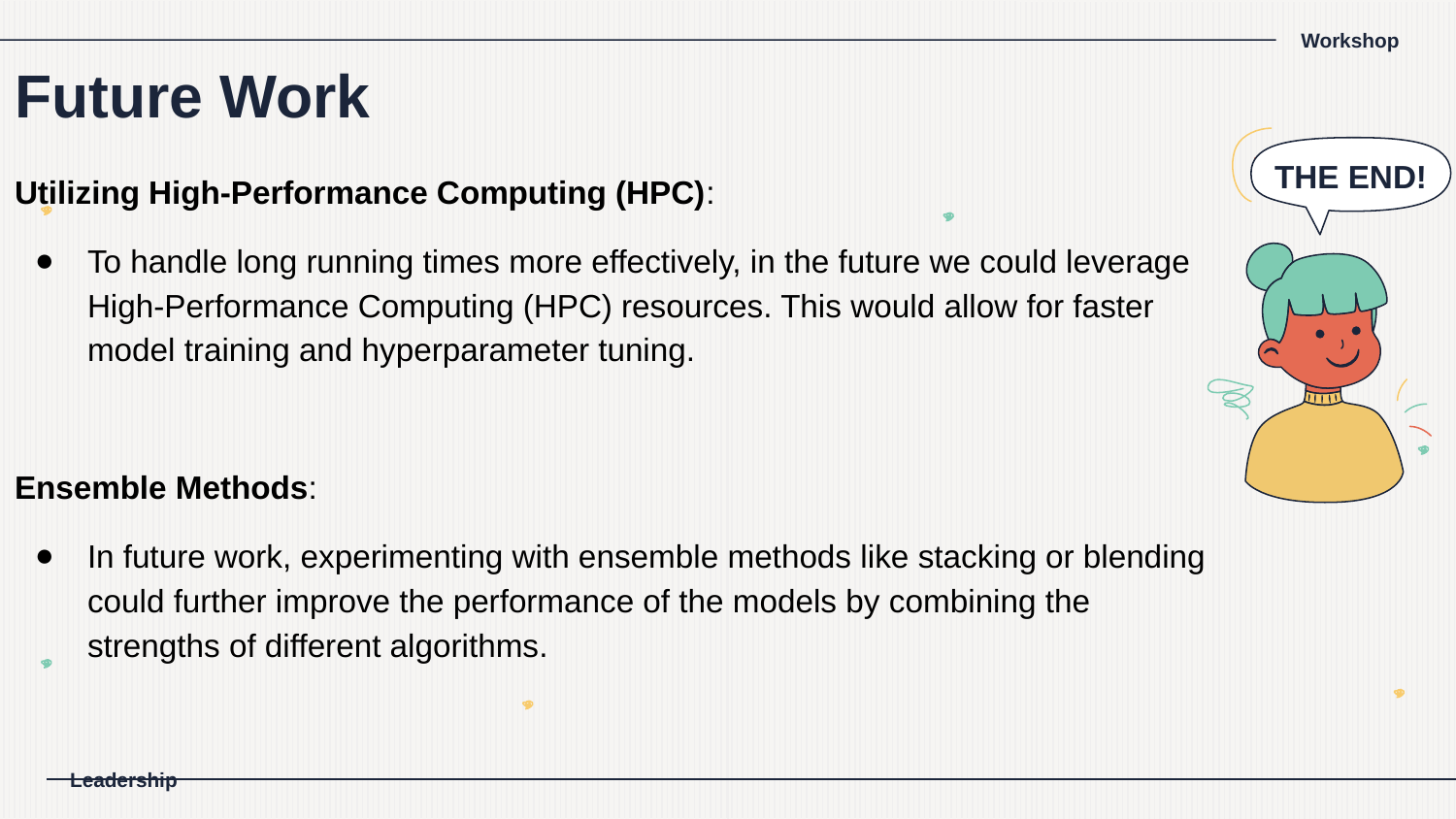

Future Work

THE END!

Utilizing High-Performance Computing (HPC):
To handle long running times more effectively, in the future we could leverage High-Performance Computing (HPC) resources. This would allow for faster model training and hyperparameter tuning.

Ensemble Methods:
In future work, experimenting with ensemble methods like stacking or blending could further improve the performance of the models by combining the strengths of different algorithms.